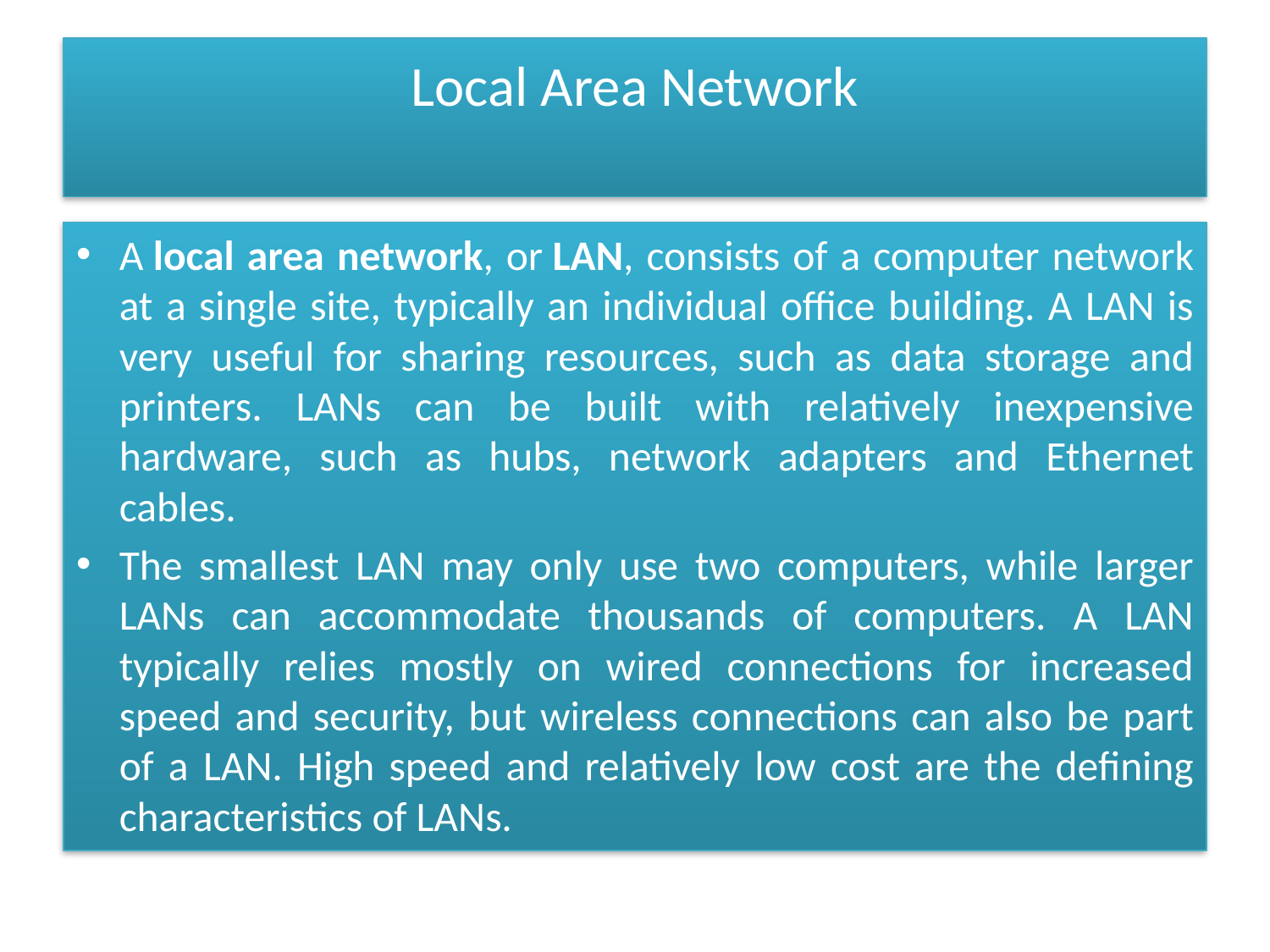

# Local Area Network
A local area network, or LAN, consists of a computer network at a single site, typically an individual office building. A LAN is very useful for sharing resources, such as data storage and printers. LANs can be built with relatively inexpensive hardware, such as hubs, network adapters and Ethernet cables.
The smallest LAN may only use two computers, while larger LANs can accommodate thousands of computers. A LAN typically relies mostly on wired connections for increased speed and security, but wireless connections can also be part of a LAN. High speed and relatively low cost are the defining characteristics of LANs.